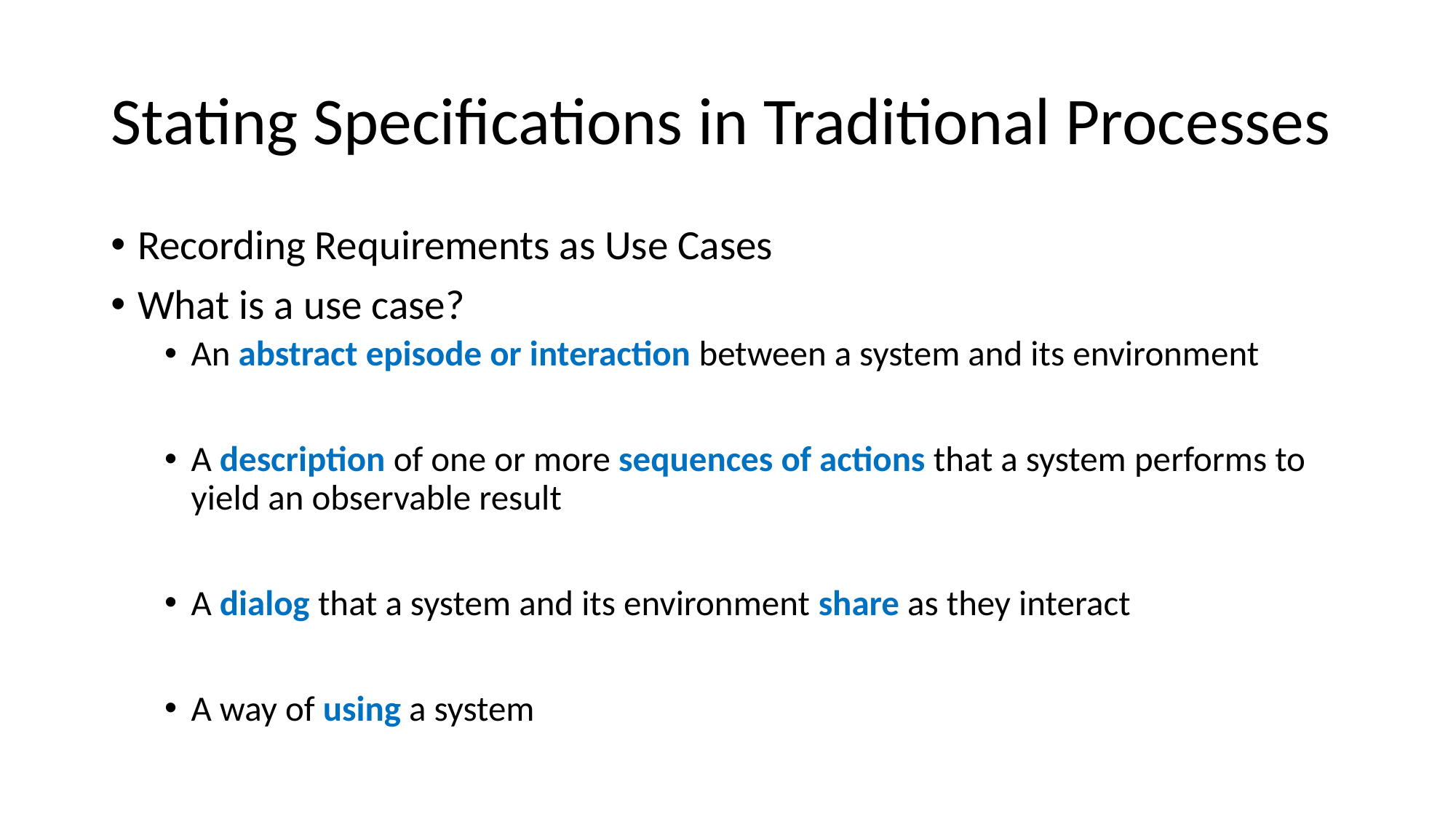

# Stating Specifications in Traditional Processes
Recording Requirements as Use Cases
What is a use case?
An abstract episode or interaction between a system and its environment

A description of one or more sequences of actions that a system performs to yield an observable result

A dialog that a system and its environment share as they interact

A way of using a system